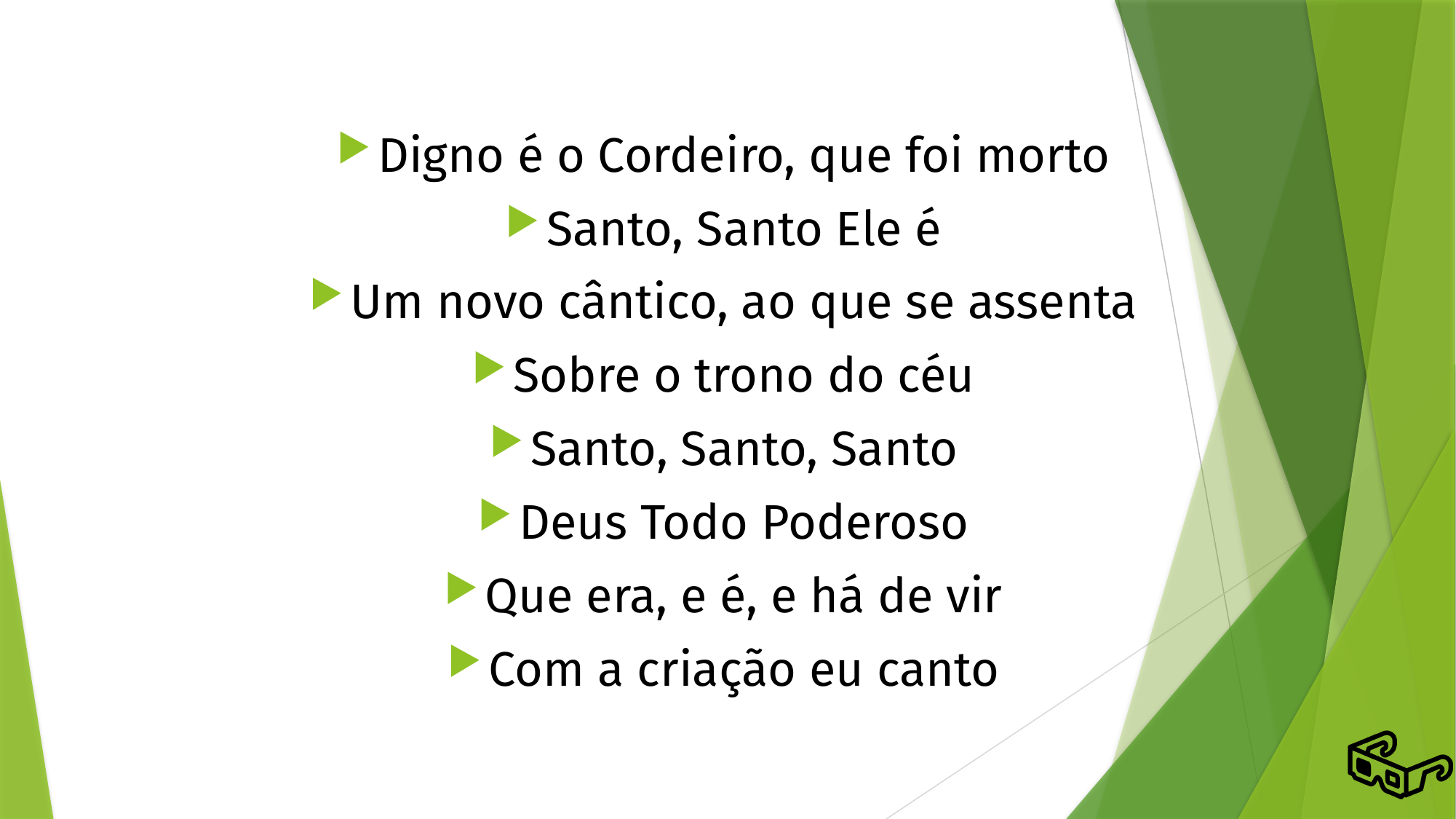

# Digno é o Cordeiro, que foi morto
Santo, Santo Ele é
Um novo cântico, ao que se assenta
Sobre o trono do céu
Santo, Santo, Santo
Deus Todo Poderoso
Que era, e é, e há de vir
Com a criação eu canto